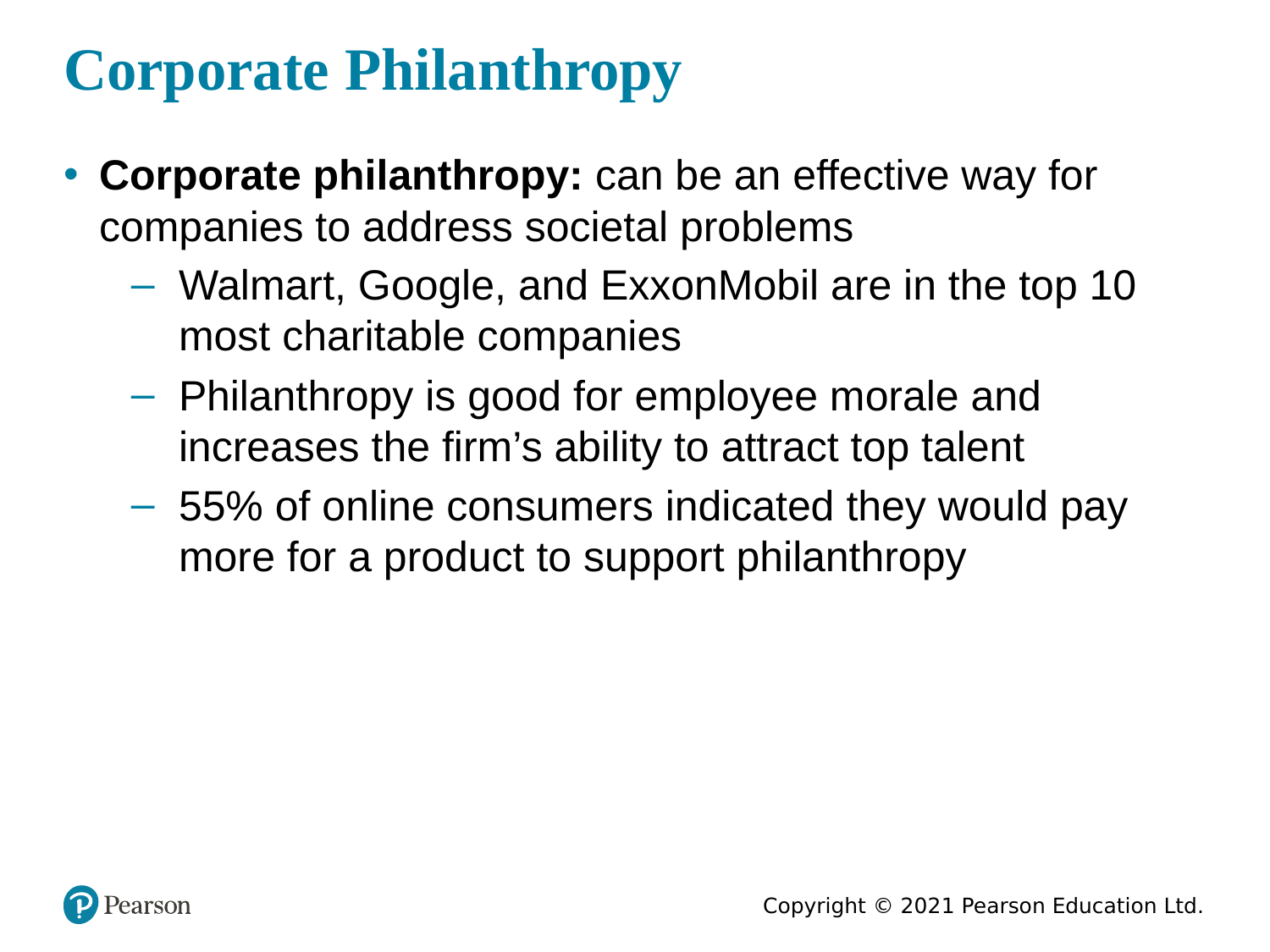

# Corporate Philanthropy
Corporate philanthropy: can be an effective way for companies to address societal problems
Walmart, Google, and ExxonMobil are in the top 10 most charitable companies
Philanthropy is good for employee morale and increases the firm’s ability to attract top talent
55% of online consumers indicated they would pay more for a product to support philanthropy